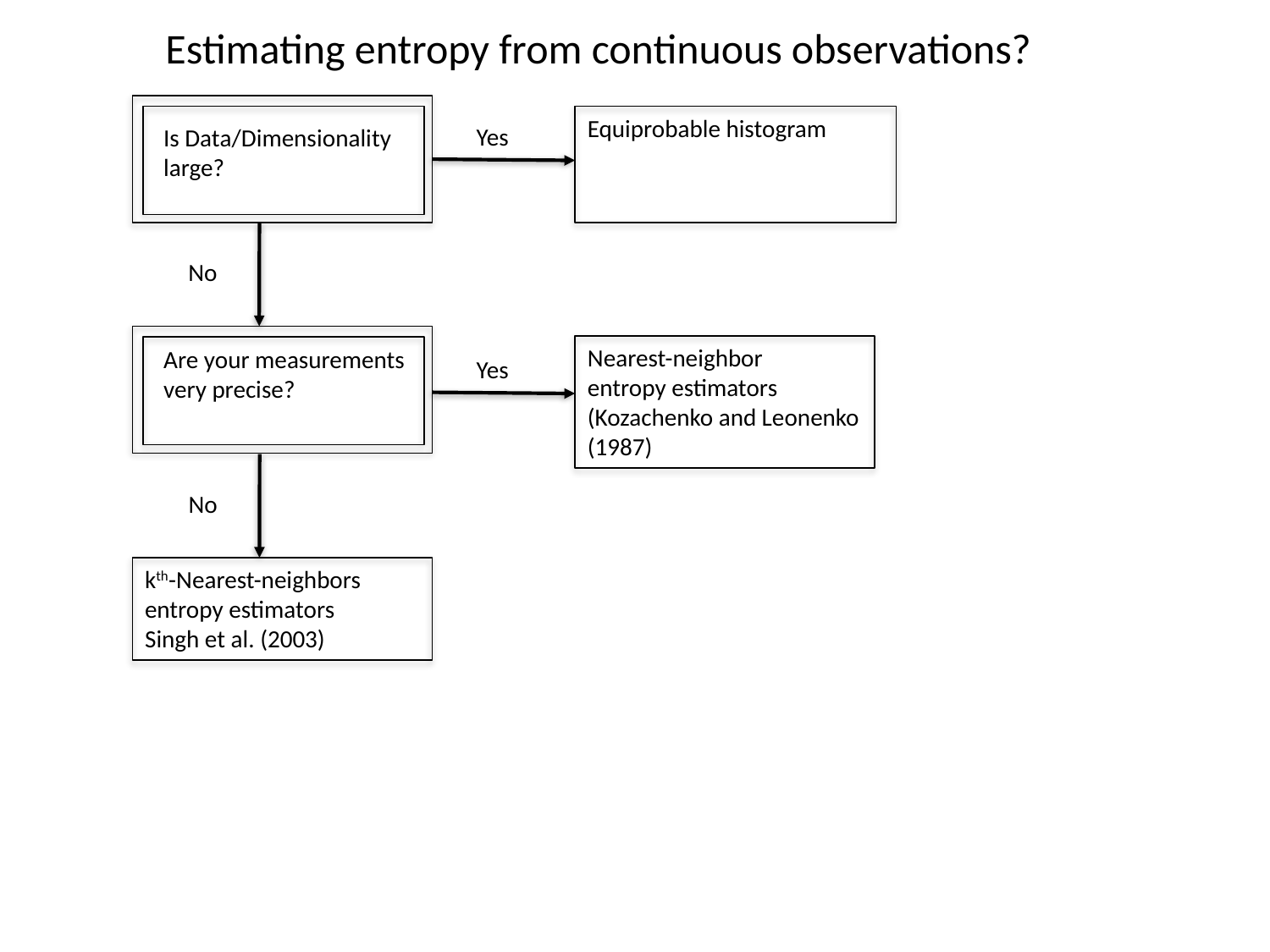

# Estimating entropy from continuous observations?

Equiprobable histogram
Yes
Is Data/Dimensionality large?
No

Nearest-neighbor
entropy estimators
(Kozachenko and Leonenko (1987)

Are your measurements very precise?
Yes
No

kth-Nearest-neighbors
entropy estimators
Singh et al. (2003)